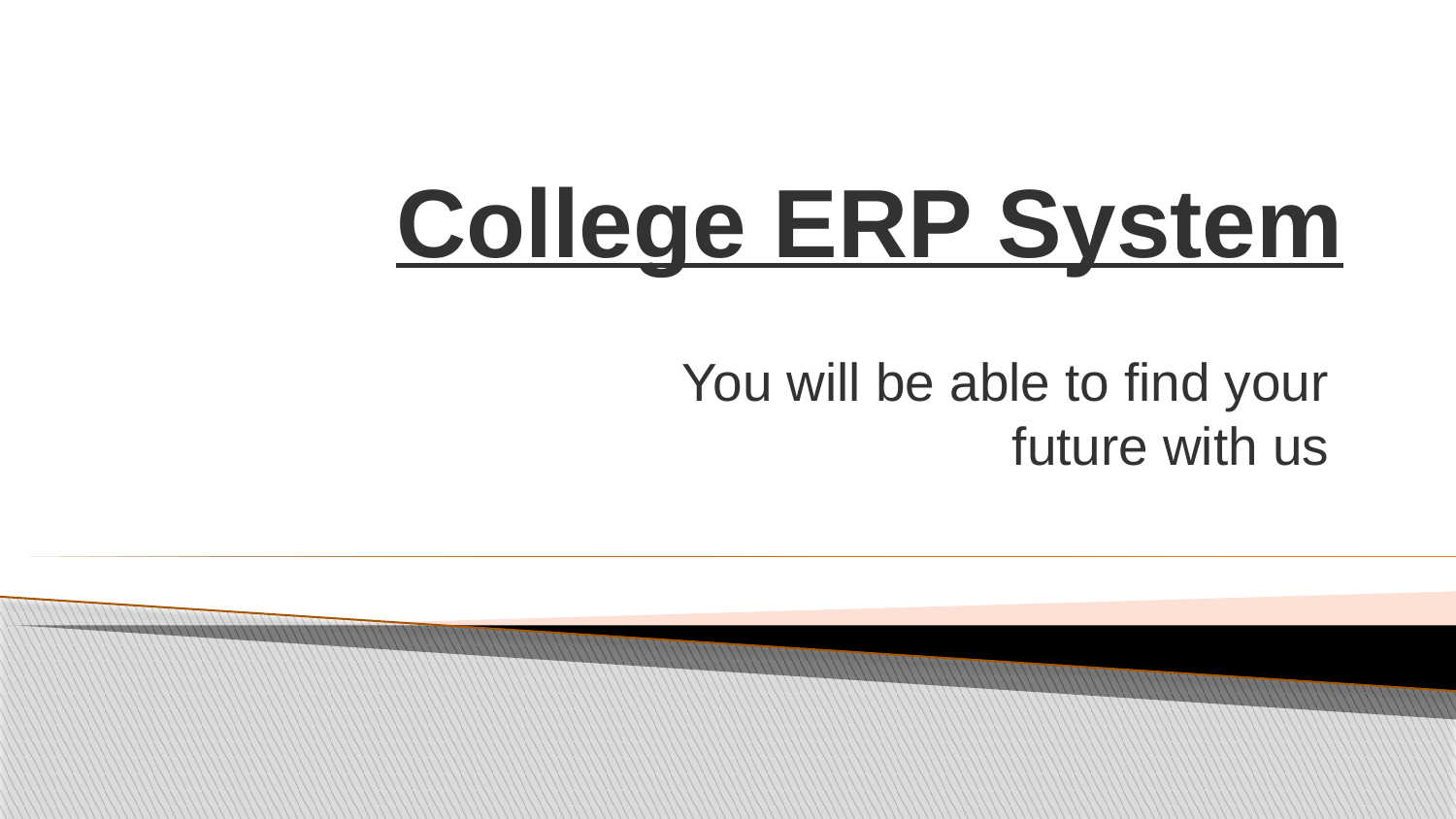

# College ERP System
You will be able to find your future with us